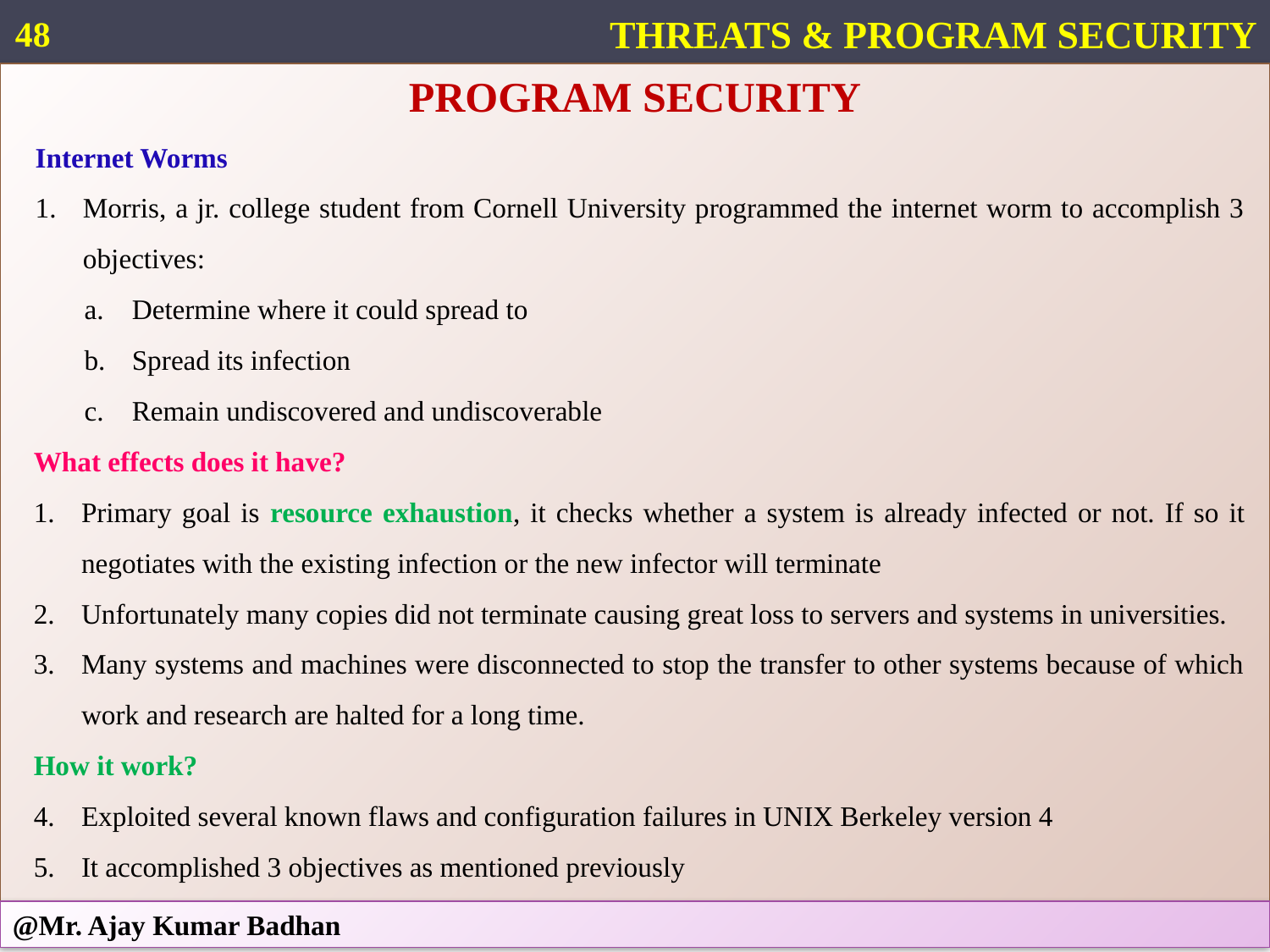

48
THREATS & PROGRAM SECURITY

PROGRAM SECURITY
Internet Worms
Morris, a jr. college student from Cornell University programmed the internet worm to accomplish 3 objectives:
Determine where it could spread to
Spread its infection
Remain undiscovered and undiscoverable
What effects does it have?
Primary goal is resource exhaustion, it checks whether a system is already infected or not. If so it negotiates with the existing infection or the new infector will terminate
Unfortunately many copies did not terminate causing great loss to servers and systems in universities.
Many systems and machines were disconnected to stop the transfer to other systems because of which work and research are halted for a long time.
How it work?
Exploited several known flaws and configuration failures in UNIX Berkeley version 4
It accomplished 3 objectives as mentioned previously
@Mr. Ajay Kumar Badhan